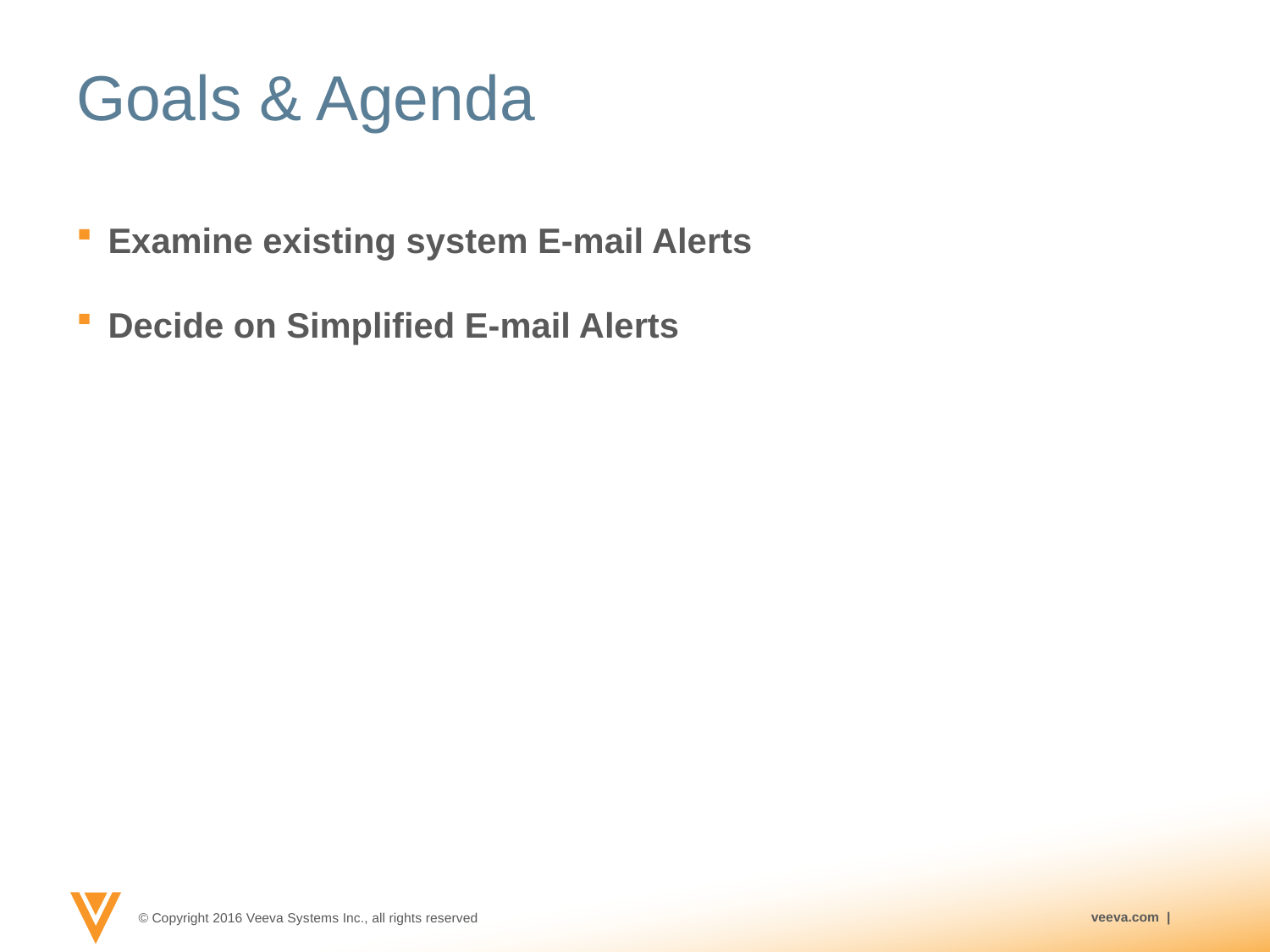

# Goals & Agenda
Examine existing system E-mail Alerts
Decide on Simplified E-mail Alerts